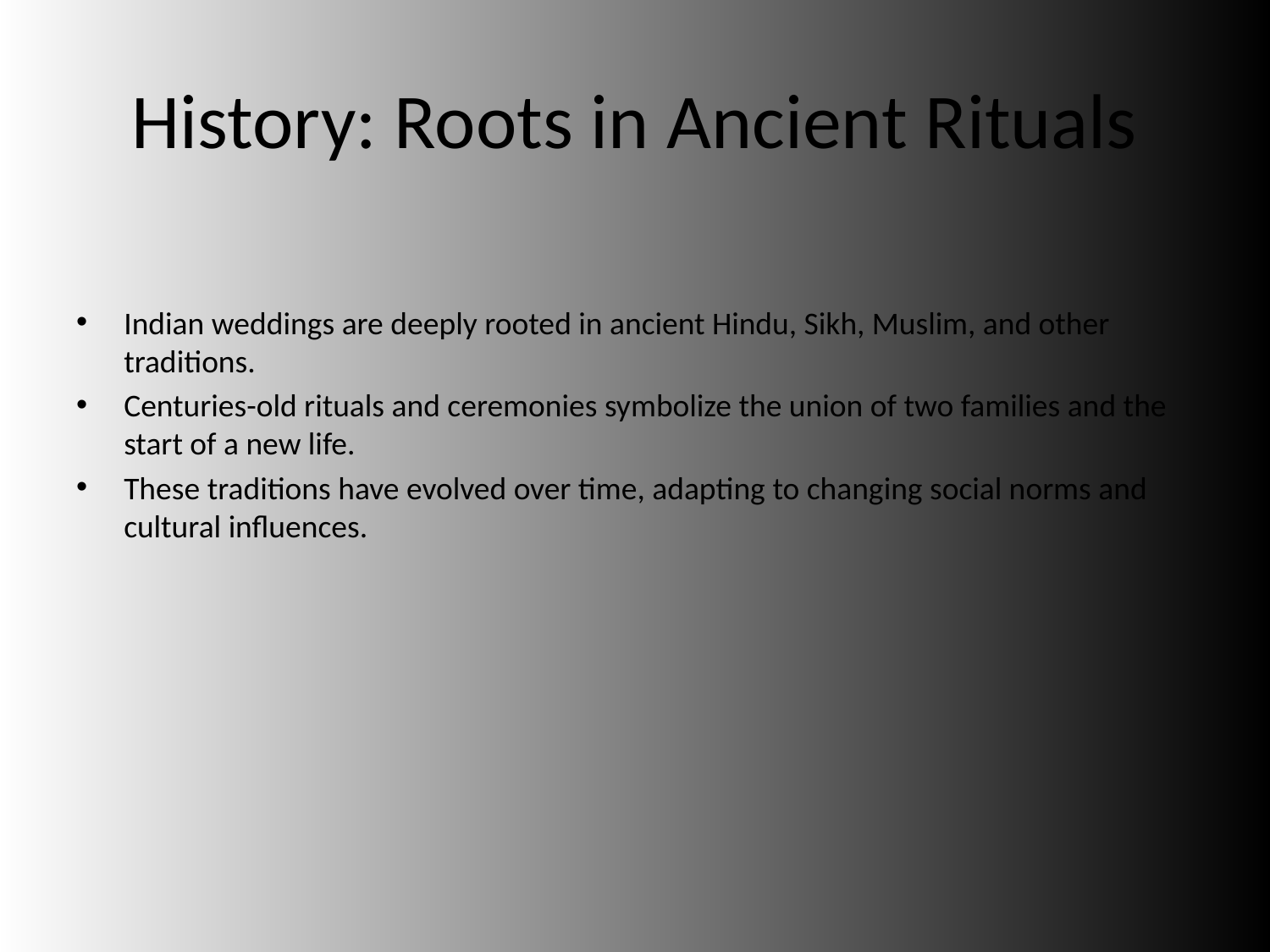

# History: Roots in Ancient Rituals

Indian weddings are deeply rooted in ancient Hindu, Sikh, Muslim, and other traditions.
Centuries-old rituals and ceremonies symbolize the union of two families and the start of a new life.
These traditions have evolved over time, adapting to changing social norms and cultural influences.